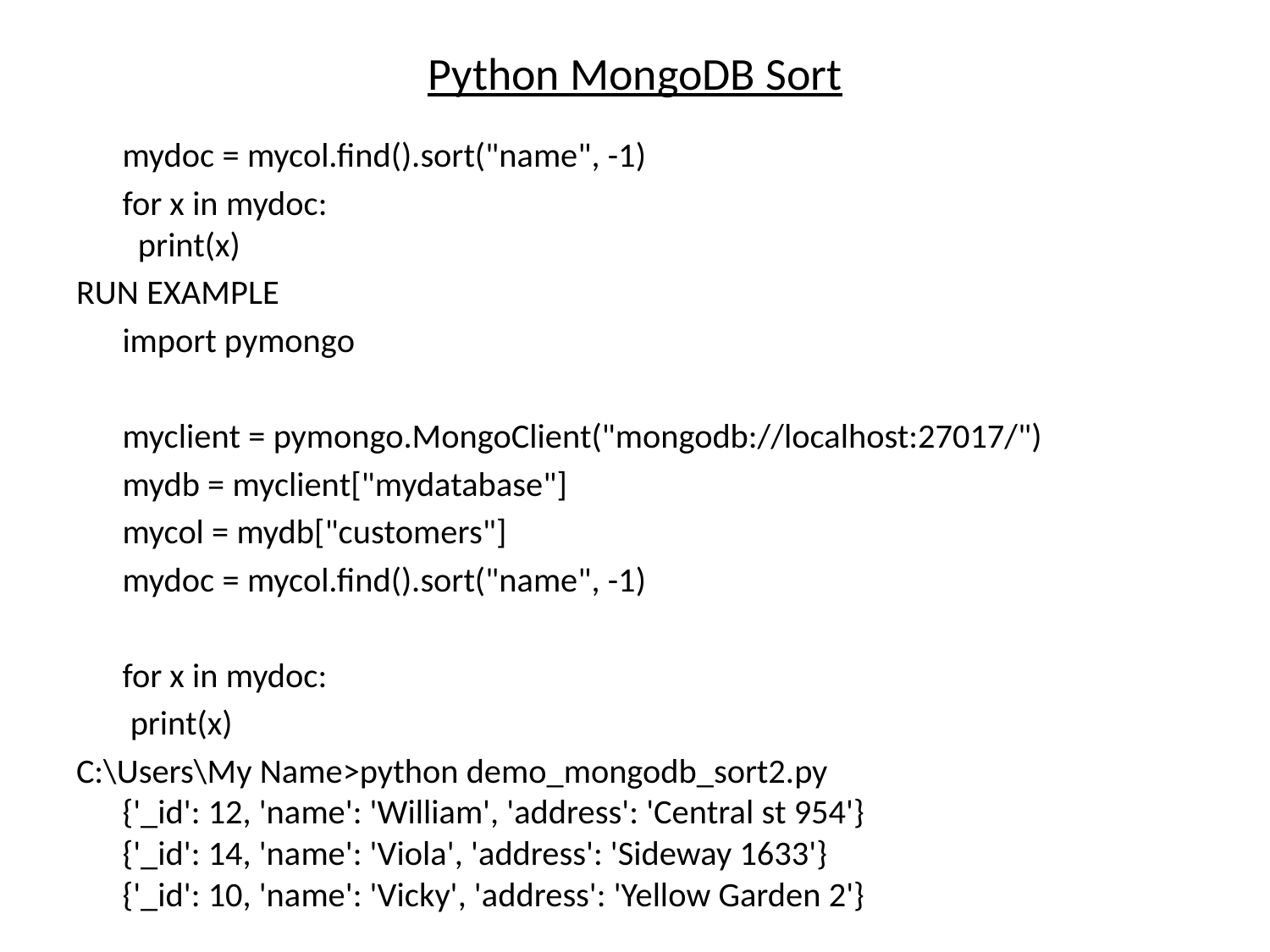

# Python MongoDB Sort
	mydoc = mycol.find().sort("name", -1)
	for x in mydoc:
  print(x)
RUN EXAMPLE
	import pymongo

	myclient = pymongo.MongoClient("mongodb://localhost:27017/")
	mydb = myclient["mydatabase"]
	mycol = mydb["customers"]
	mydoc = mycol.find().sort("name", -1)

	for x in mydoc:
 	 print(x)
C:\Users\My Name>python demo_mongodb_sort2.py
{'_id': 12, 'name': 'William', 'address': 'Central st 954'}
{'_id': 14, 'name': 'Viola', 'address': 'Sideway 1633'}
{'_id': 10, 'name': 'Vicky', 'address': 'Yellow Garden 2'}